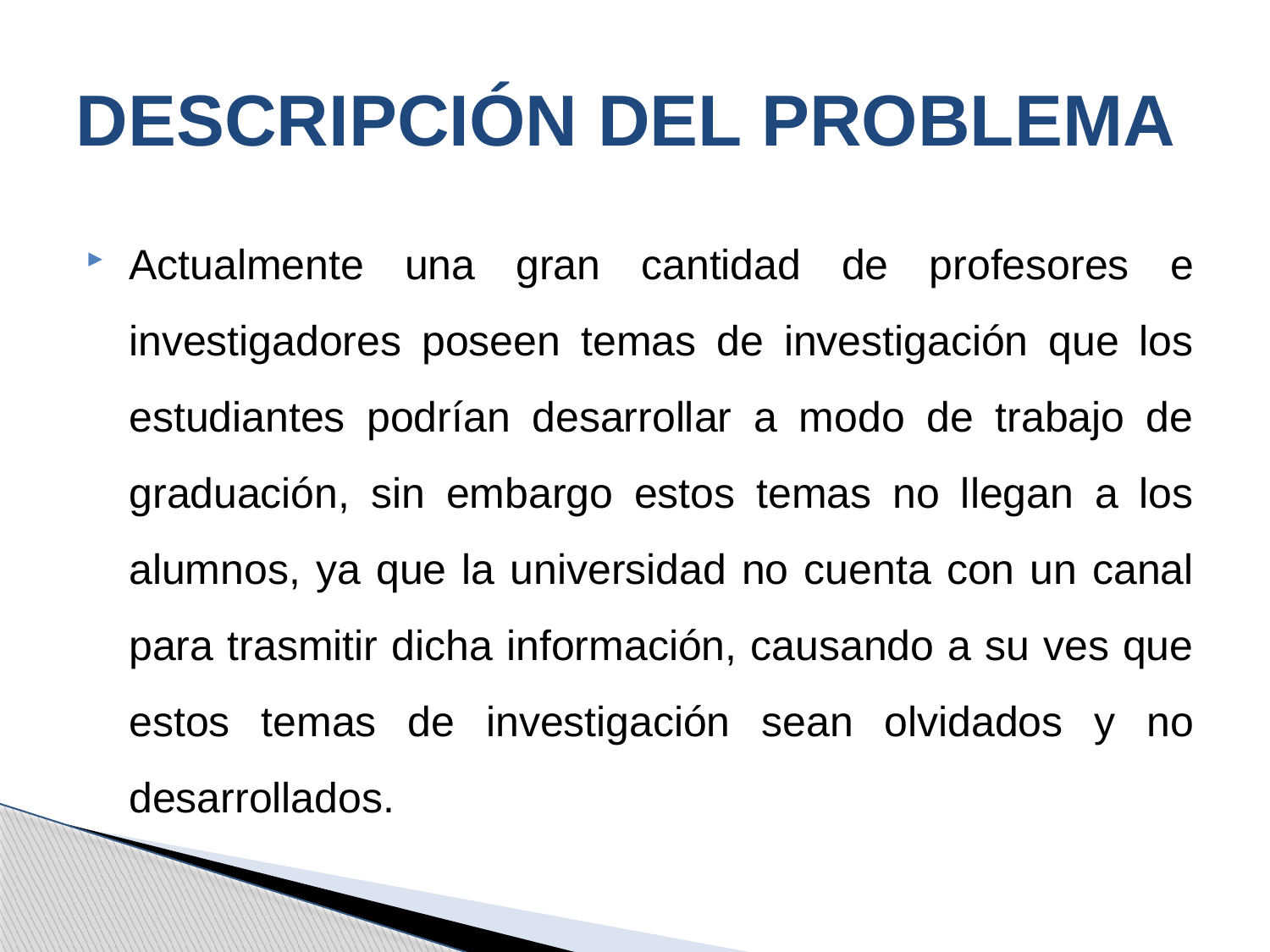

# DESCRIPCIÓN DEL PROBLEMA
Actualmente una gran cantidad de profesores e investigadores poseen temas de investigación que los estudiantes podrían desarrollar a modo de trabajo de graduación, sin embargo estos temas no llegan a los alumnos, ya que la universidad no cuenta con un canal para trasmitir dicha información, causando a su ves que estos temas de investigación sean olvidados y no desarrollados.